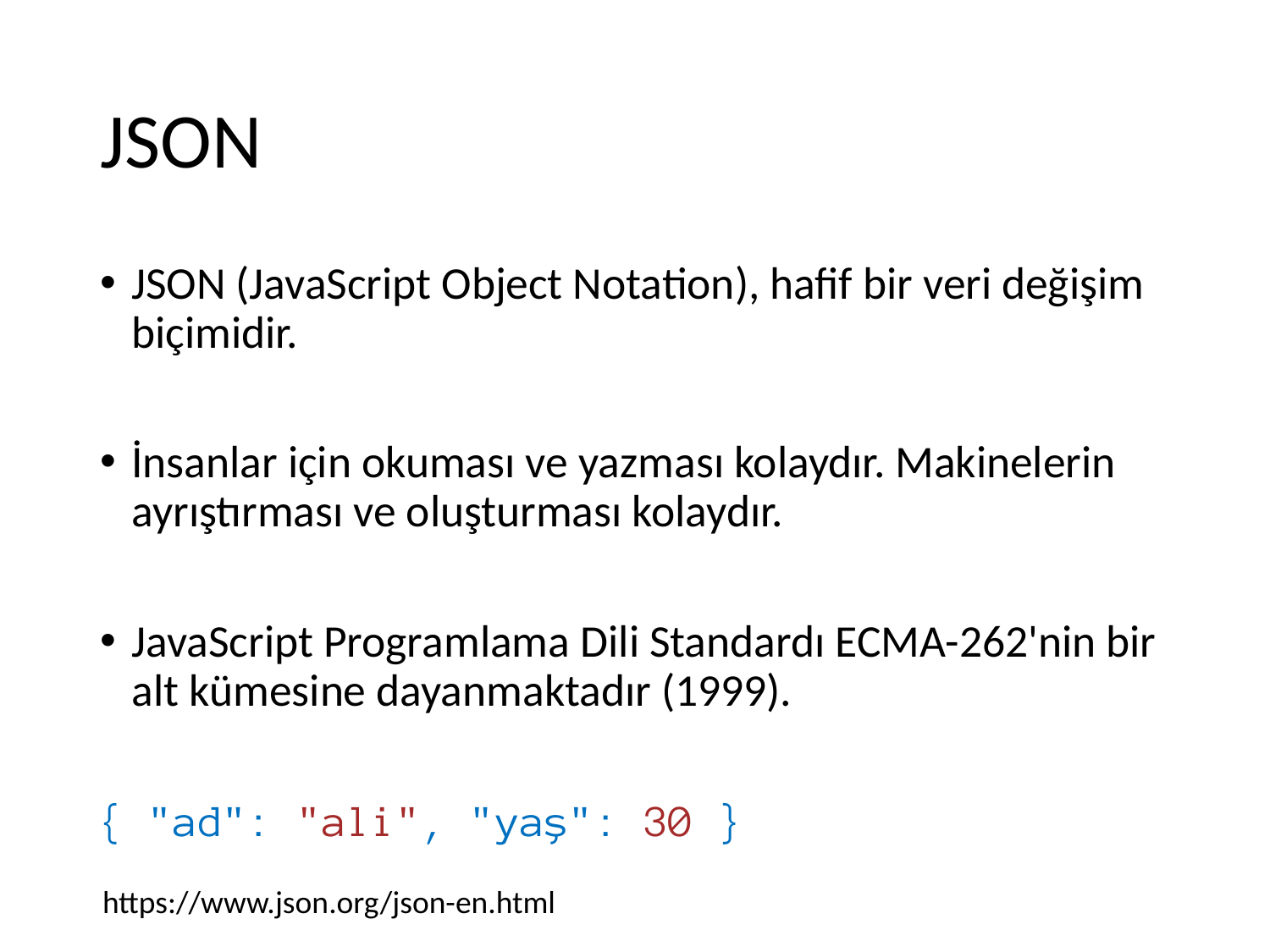

# JSON
JSON (JavaScript Object Notation), hafif bir veri değişim biçimidir.

İnsanlar için okuması ve yazması kolaydır. Makinelerin ayrıştırması ve oluşturması kolaydır.

JavaScript Programlama Dili Standardı ECMA-262'nin bir alt kümesine dayanmaktadır (1999).

{ "ad": "ali", "yaş": 30 }
https://www.json.org/json-en.html